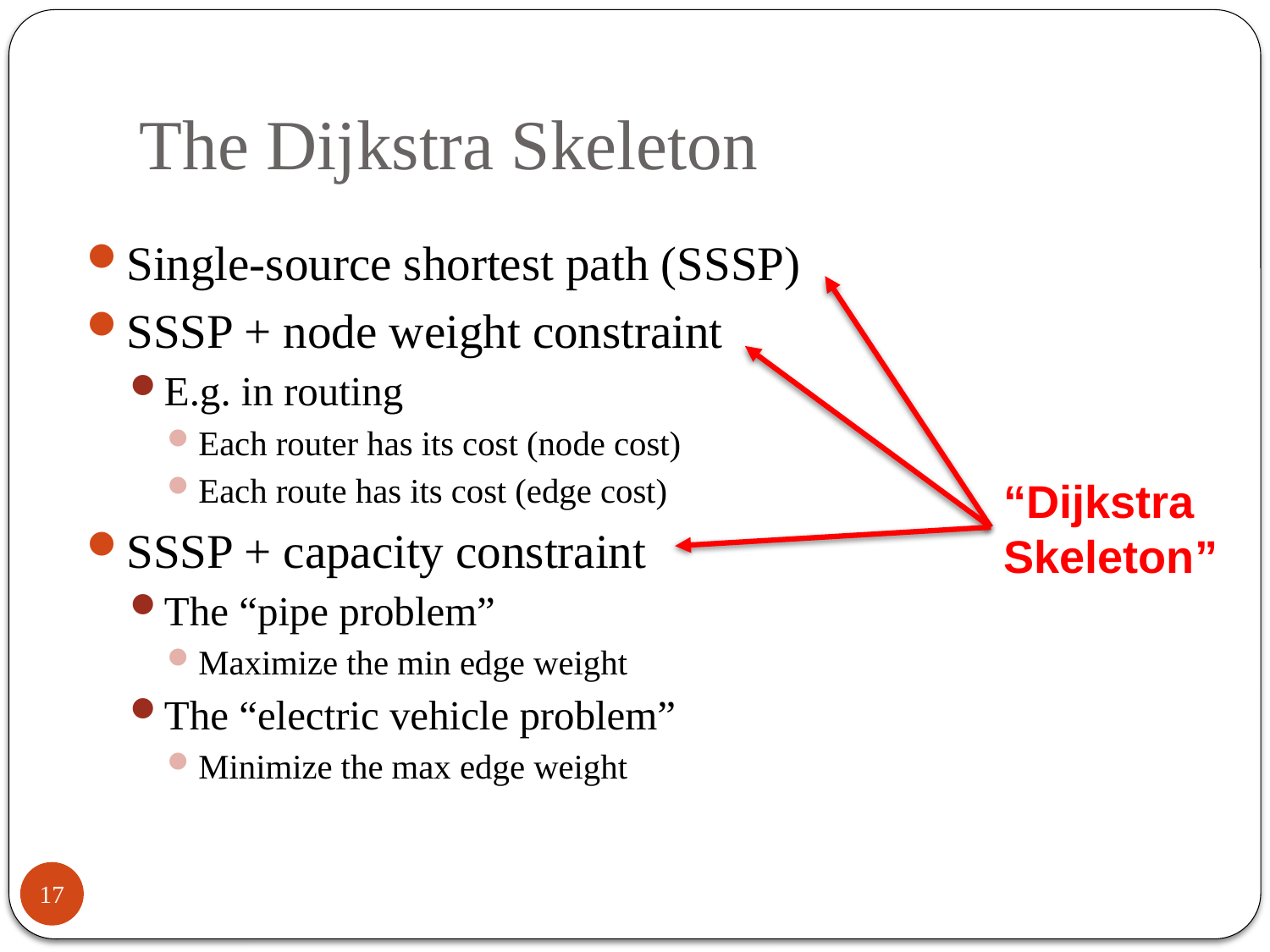

# The Dijkstra Skeleton
Single-source shortest path (SSSP)
SSSP + node weight constraint
E.g. in routing
Each router has its cost (node cost)
Each route has its cost (edge cost)
SSSP + capacity constraint
The “pipe problem”
Maximize the min edge weight
The “electric vehicle problem”
Minimize the max edge weight
“Dijkstra
Skeleton”
17